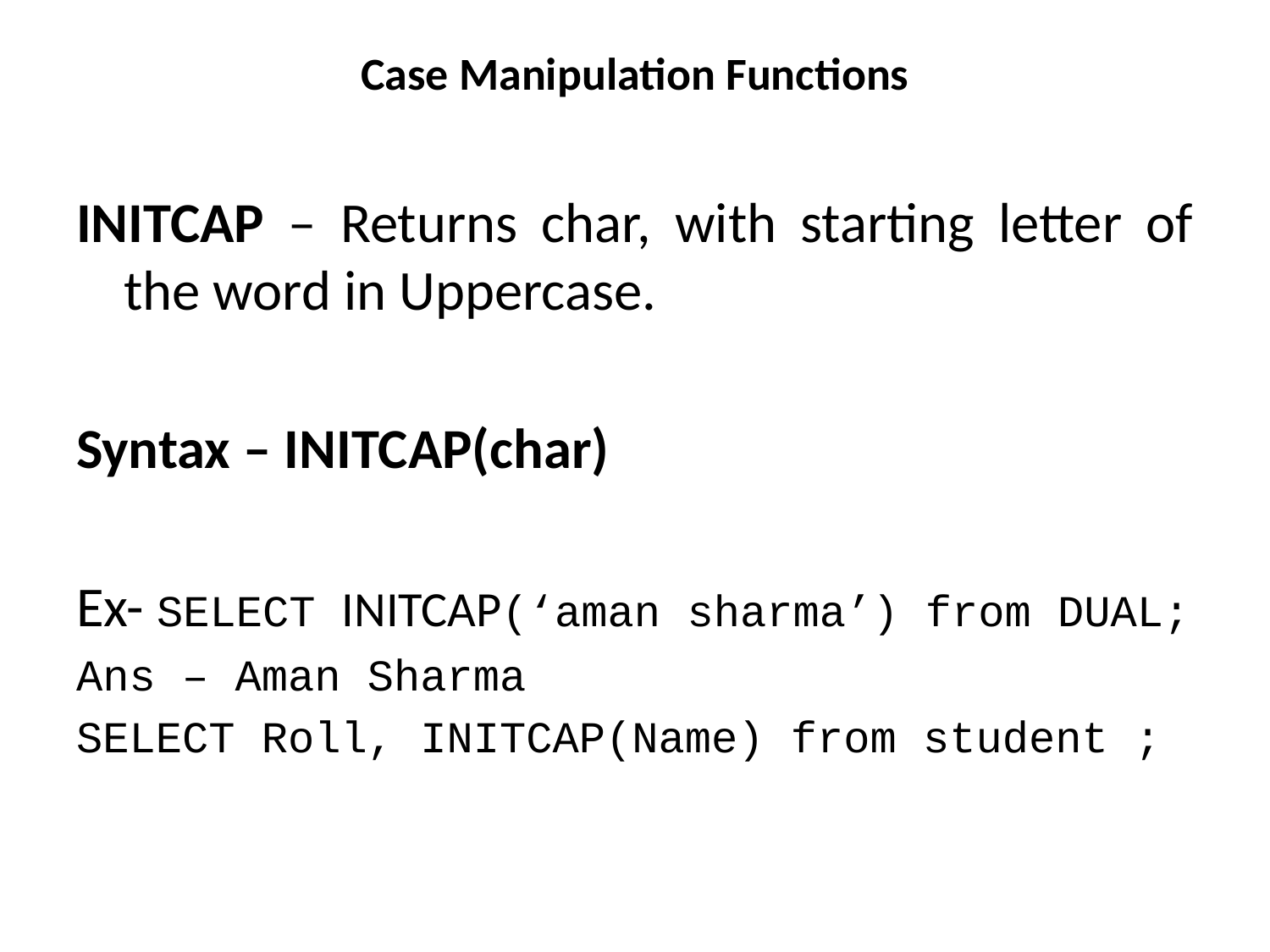

# Case Manipulation Functions
INITCAP – Returns char, with starting letter of the word in Uppercase.

Syntax – INITCAP(char)

Ex- SELECT INITCAP(‘aman sharma’) from DUAL;
Ans – Aman Sharma
SELECT Roll, INITCAP(Name) from student ;